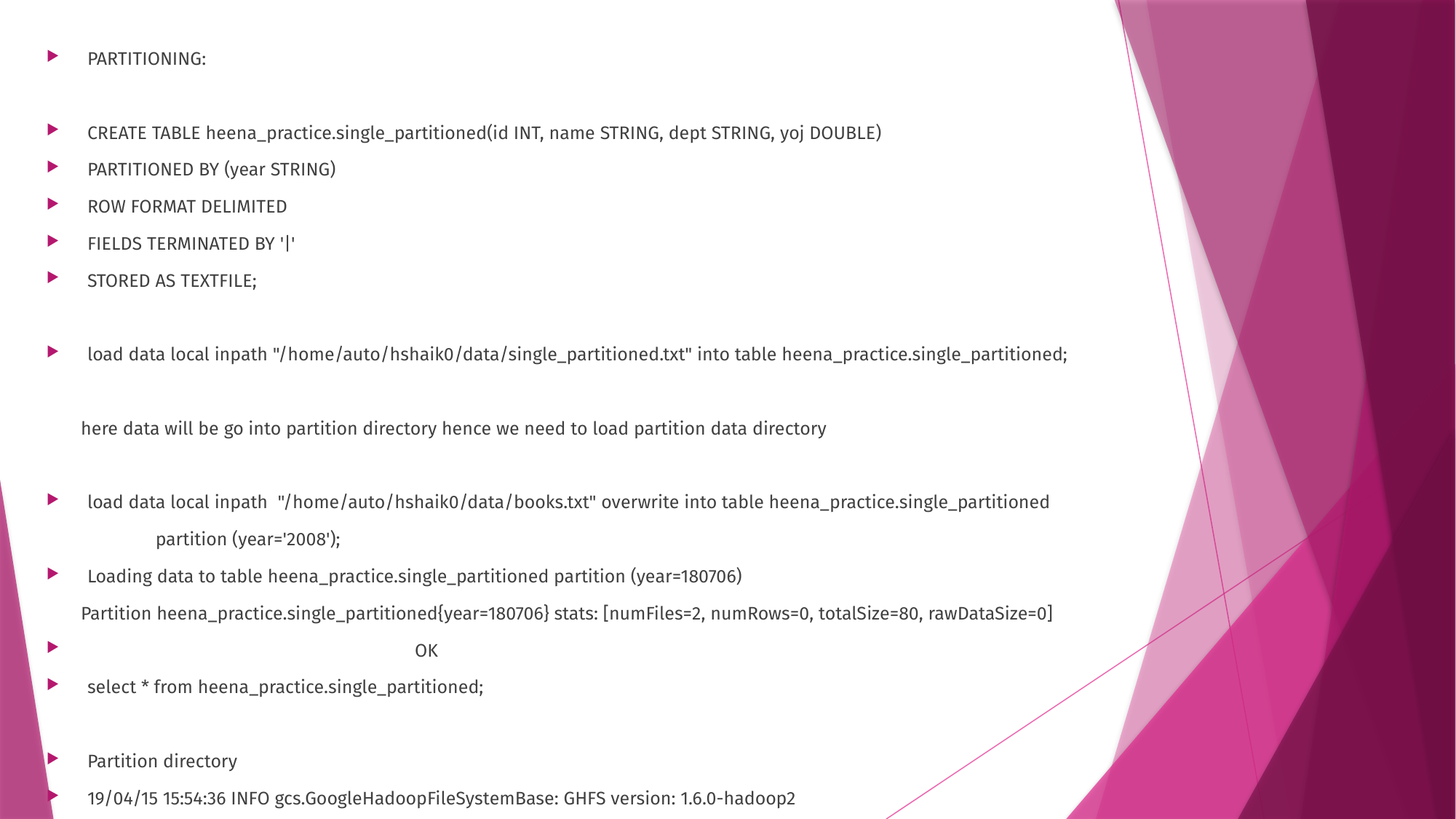

PARTITIONING:

CREATE TABLE heena_practice.single_partitioned(id INT, name STRING, dept STRING, yoj DOUBLE)
PARTITIONED BY (year STRING)
ROW FORMAT DELIMITED
FIELDS TERMINATED BY '|'
STORED AS TEXTFILE;

load data local inpath "/home/auto/hshaik0/data/single_partitioned.txt" into table heena_practice.single_partitioned;

       here data will be go into partition directory hence we need to load partition data directory

load data local inpath  "/home/auto/hshaik0/data/books.txt" overwrite into table heena_practice.single_partitioned
	partition (year='2008');
Loading data to table heena_practice.single_partitioned partition (year=180706)
       Partition heena_practice.single_partitioned{year=180706} stats: [numFiles=2, numRows=0, totalSize=80, rawDataSize=0]
			OK
select * from heena_practice.single_partitioned;

Partition directory
19/04/15 15:54:36 INFO gcs.GoogleHadoopFileSystemBase: GHFS version: 1.6.0-hadoop2
drwxrwxrwx   - hshaik0 hdfs 0B 2019-04-15 15:52 /user/hive/warehouse/heena_practice.db/single_partitioned/year=2008/books.txt
-bash-4.1$